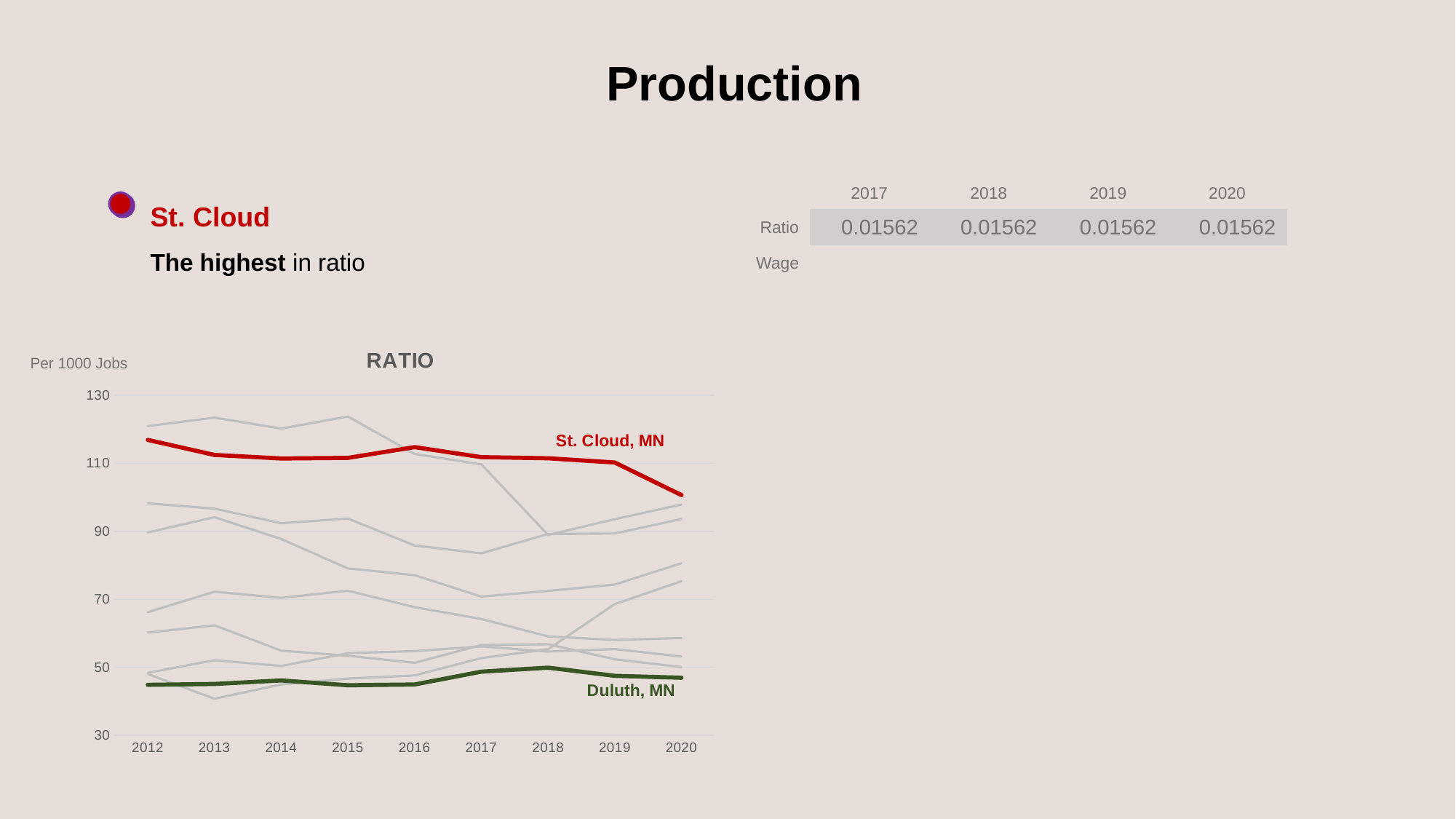

Production
St. Cloud
The highest in ratio

|  | 2017 | 2018 | 2019 | 2020 |
| --- | --- | --- | --- | --- |
| Ratio | 0.01562 | 0.01562 | 0.01562 | 0.01562 |
| Wage |  |  |  |  |

### Chart: RATIO

| Category | Cedar Rapids, IA | Dubuque, IA | Eau Claire, WI | Fargo, ND | Grand Forks, ND | Mankato, MN | Duluth, MN | Rochester, MN | St. Cloud, MN |
|---|---|---|---|---|---|---|---|---|---|
| 2012 | 66.25 | 121.008 | 98.288 | 60.224 | 48.052 | 89.714 | 44.869 | 48.385 | 116.945 |
| 2013 | 72.262 | 123.498 | 96.711 | 62.379 | 40.773 | 94.2 | 45.123 | 52.114 | 112.507 |
| 2014 | 70.452 | 120.283 | 92.421 | 54.925 | 44.976 | 87.783 | 46.155 | 50.404 | 111.48 |
| 2015 | 72.556 | 123.81 | 93.801 | 53.417 | 46.702 | 79.109 | 44.743 | 54.195 | 111.659 |
| 2016 | 67.718 | 112.811 | 85.864 | 51.333 | 47.637 | 77.139 | 44.973 | 54.784 | 114.819 |
| 2017 | 64.247 | 109.725 | 83.549 | 56.578 | 52.731 | 70.833 | 48.733 | 56.161 | 111.864 |
| 2018 | 59.097 | 88.975 | 89.26 | 56.822 | 55.353 | 72.506 | 49.911 | 54.663 | 111.537 |
| 2019 | 58.071 | 93.615 | 89.398 | 52.381 | 68.612 | 74.37 | 47.517 | 55.394 | 110.29 |
| 2020 | 58.645 | 97.927 | 93.664 | 50.097 | 75.363 | 80.635 | 46.957 | 53.181 | 100.694 |
Per 1000 Jobs